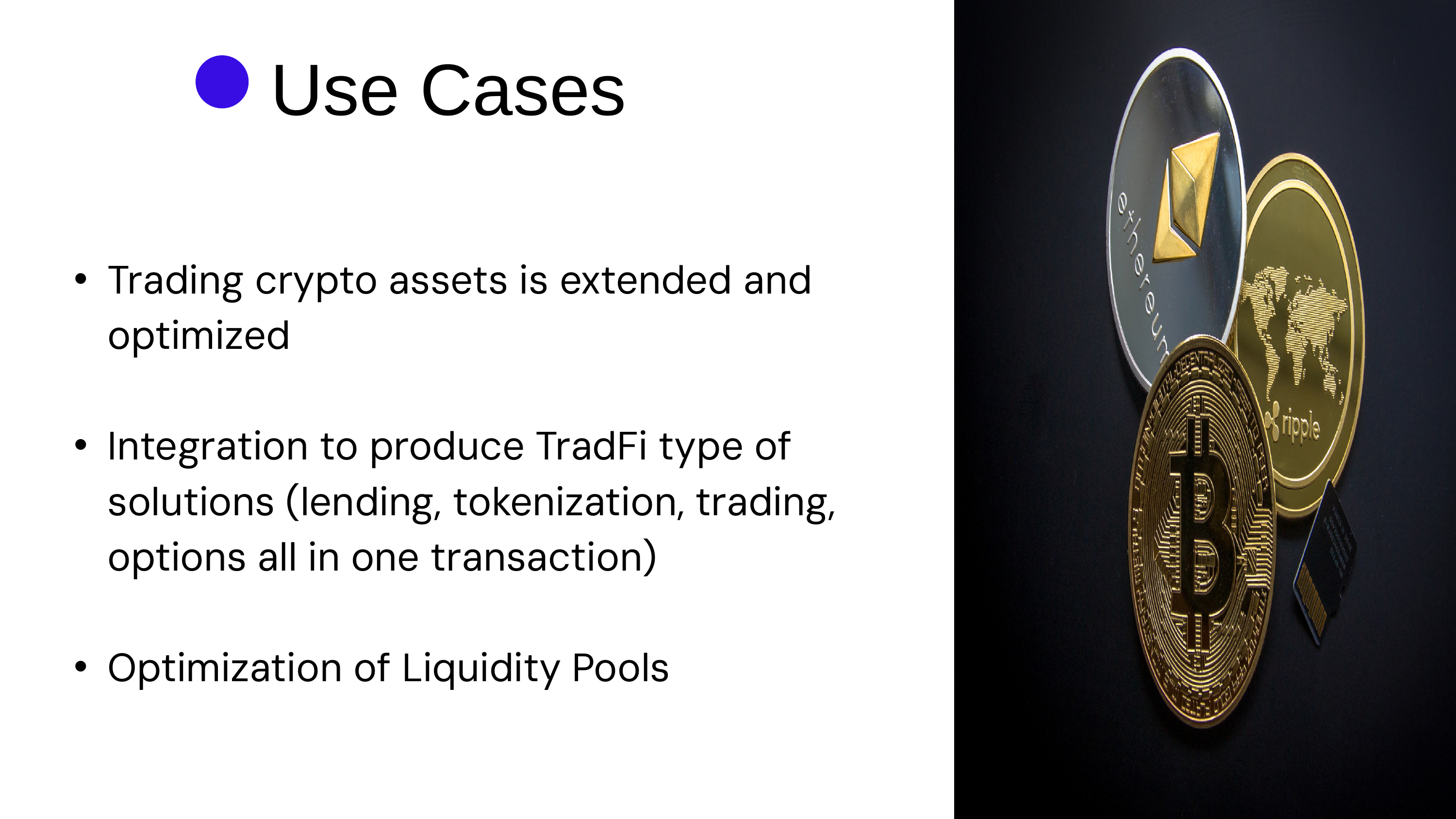

Use Cases

Trading crypto assets is extended and optimized

Integration to produce TradFi type of solutions (lending, tokenization, trading, options all in one transaction)

Optimization of Liquidity Pools